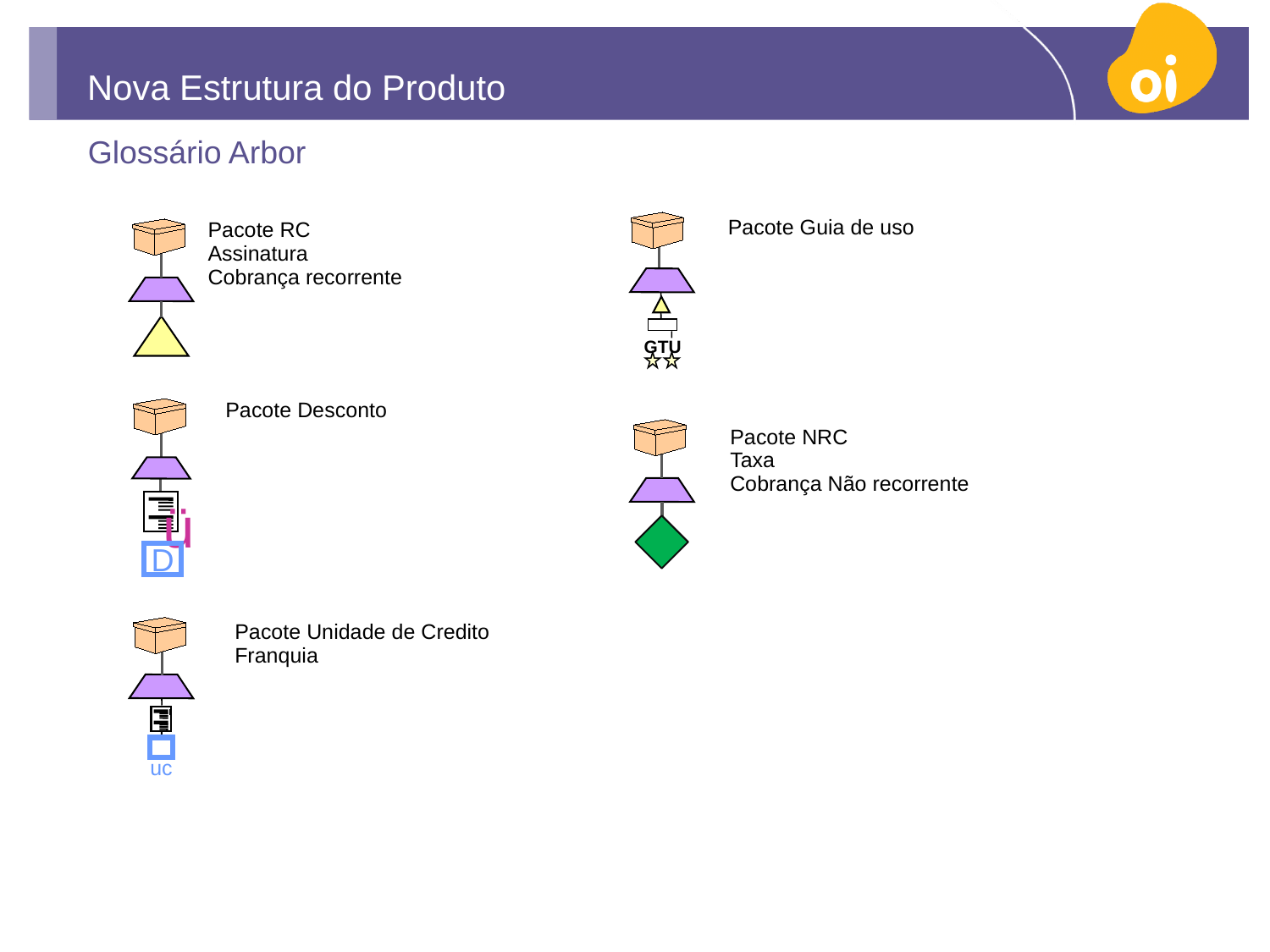

# Nova Estrutura do Produto
Glossário Arbor
Pacote Guia de uso
Pacote RC
Assinatura
Cobrança recorrente

GTU

Pacote Desconto

ü

D
Pacote NRC
Taxa
Cobrança Não recorrente

Pacote Unidade de Credito
Franquia

uc